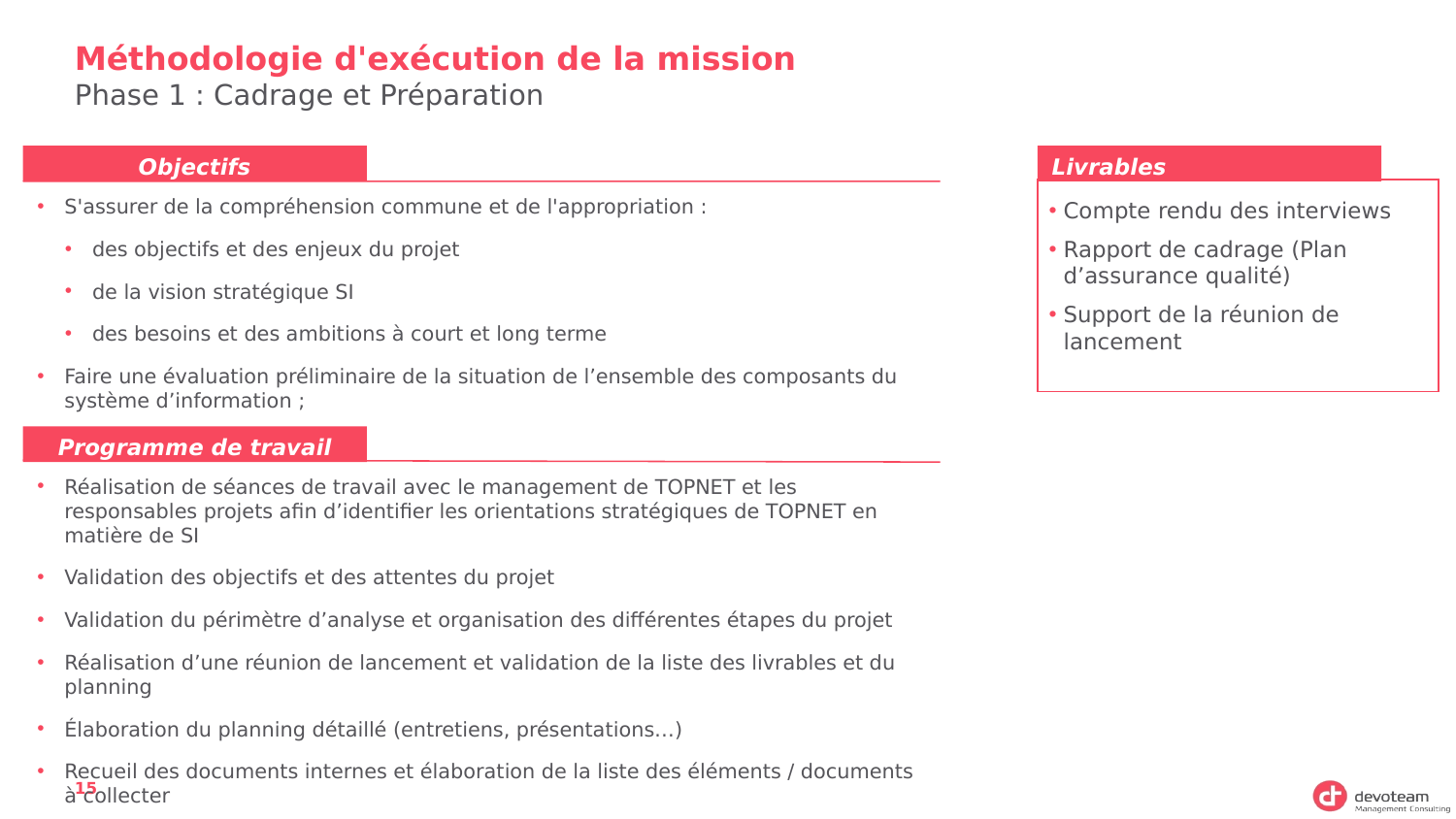

# Méthodologie d'exécution de la mission
Phase 1 : Cadrage et Préparation
Objectifs
Livrables
Compte rendu des interviews
Rapport de cadrage (Plan d’assurance qualité)
Support de la réunion de lancement

S'assurer de la compréhension commune et de l'appropriation :
des objectifs et des enjeux du projet
de la vision stratégique SI
des besoins et des ambitions à court et long terme
Faire une évaluation préliminaire de la situation de l’ensemble des composants du système d’information ;
Programme de travail

Réalisation de séances de travail avec le management de TOPNET et les responsables projets afin d’identifier les orientations stratégiques de TOPNET en matière de SI
Validation des objectifs et des attentes du projet
Validation du périmètre d’analyse et organisation des différentes étapes du projet
Réalisation d’une réunion de lancement et validation de la liste des livrables et du planning
Élaboration du planning détaillé (entretiens, présentations…)
Recueil des documents internes et élaboration de la liste des éléments / documents à collecter

15